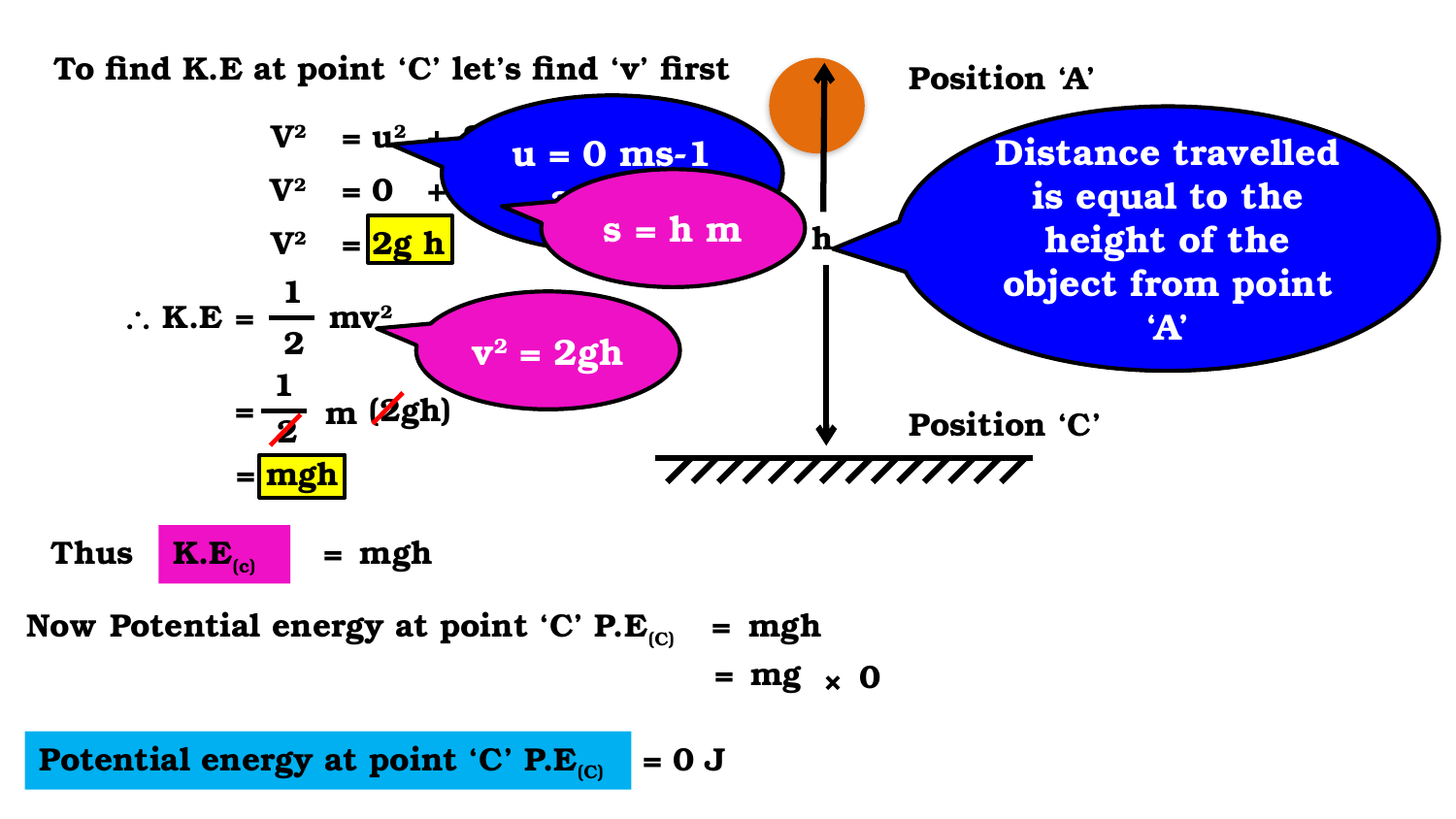

To find K.E at point ‘C’ let’s find ‘v’ first
Position ‘A’

u = 0 ms-1 at rest
Distance travelled is equal to the height of the object from point ‘A’
V2
= u2
+
2g s
V2
= 0
+
2g h
s = h m
h
V2
= 2g h

1
∴ K.E
=
mv2
v2 = 2gh
2
1
(2gh)
=
m
Position ‘C’
2
= mgh

Thus
K.E(c)
=  mgh
Now
Potential energy at point ‘C’ P.E(C)
=  mgh
=  mg
0
×
Potential energy at point ‘C’ P.E(C)
= 0 J